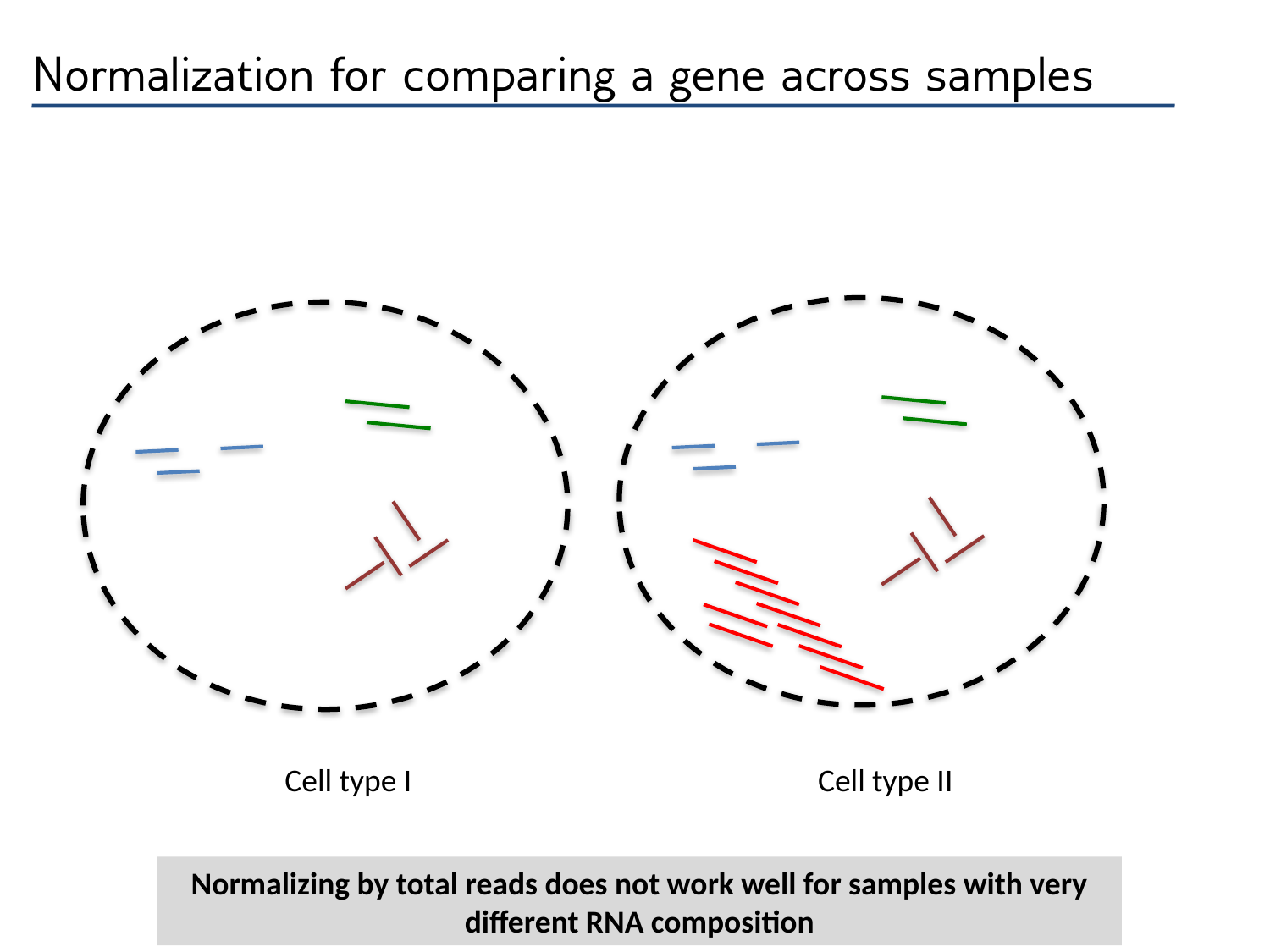

# Normalization for comparing a gene across samples

Cell type I
Cell type II
Normalizing by total reads does not work well for samples with very different RNA composition